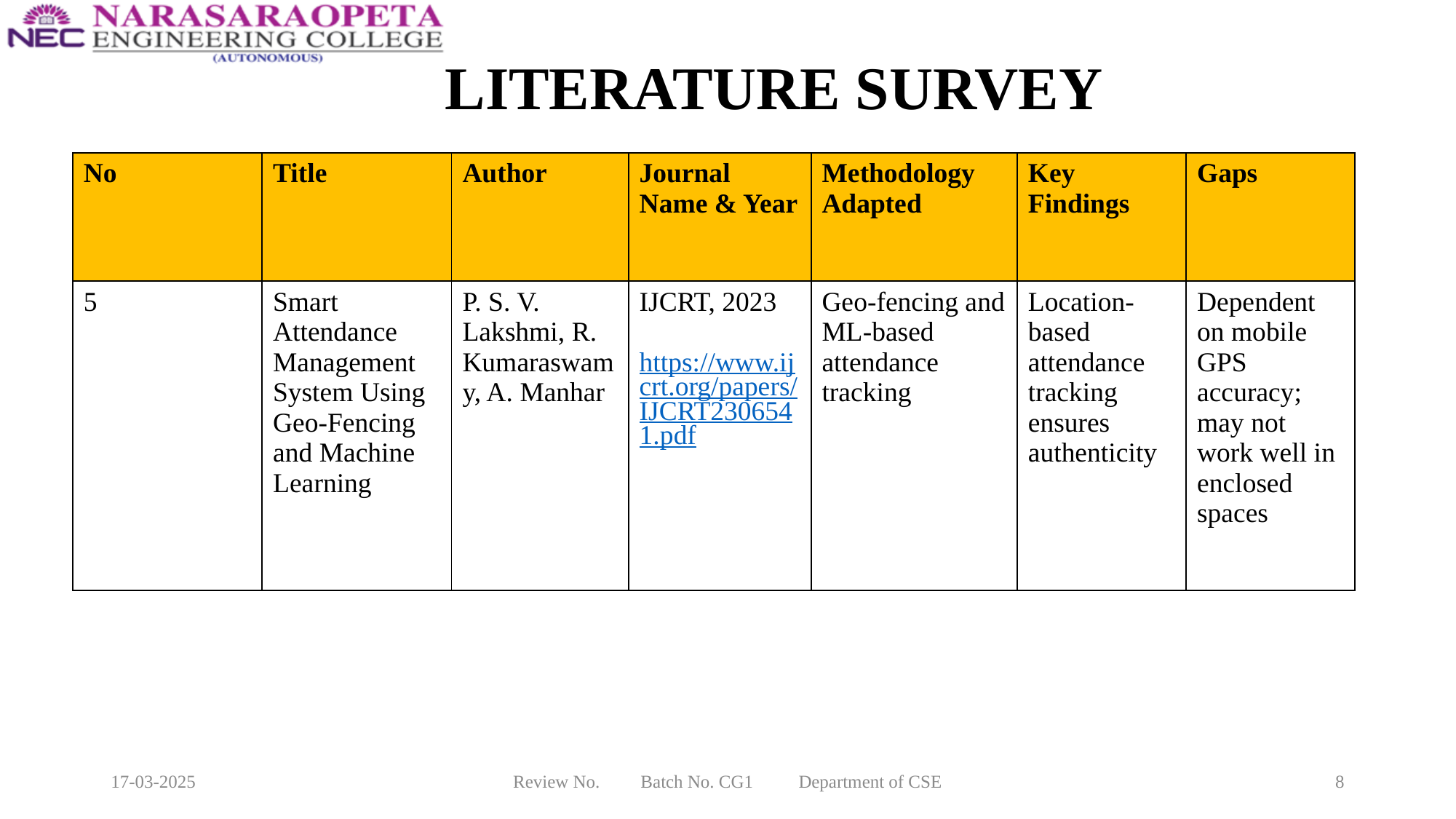

# LITERATURE SURVEY
| No | Title | Author | Journal Name & Year | Methodology Adapted | Key Findings | Gaps |
| --- | --- | --- | --- | --- | --- | --- |
| 5 | Smart Attendance Management System Using Geo-Fencing and Machine Learning | P. S. V. Lakshmi, R. Kumaraswamy, A. Manhar | IJCRT, 2023 https://www.ijcrt.org/papers/IJCRT2306541.pdf | Geo-fencing and ML-based attendance tracking | Location-based attendance tracking ensures authenticity | Dependent on mobile GPS accuracy; may not work well in enclosed spaces |

17-03-2025
Review No.         Batch No. CG1          Department of CSE
8